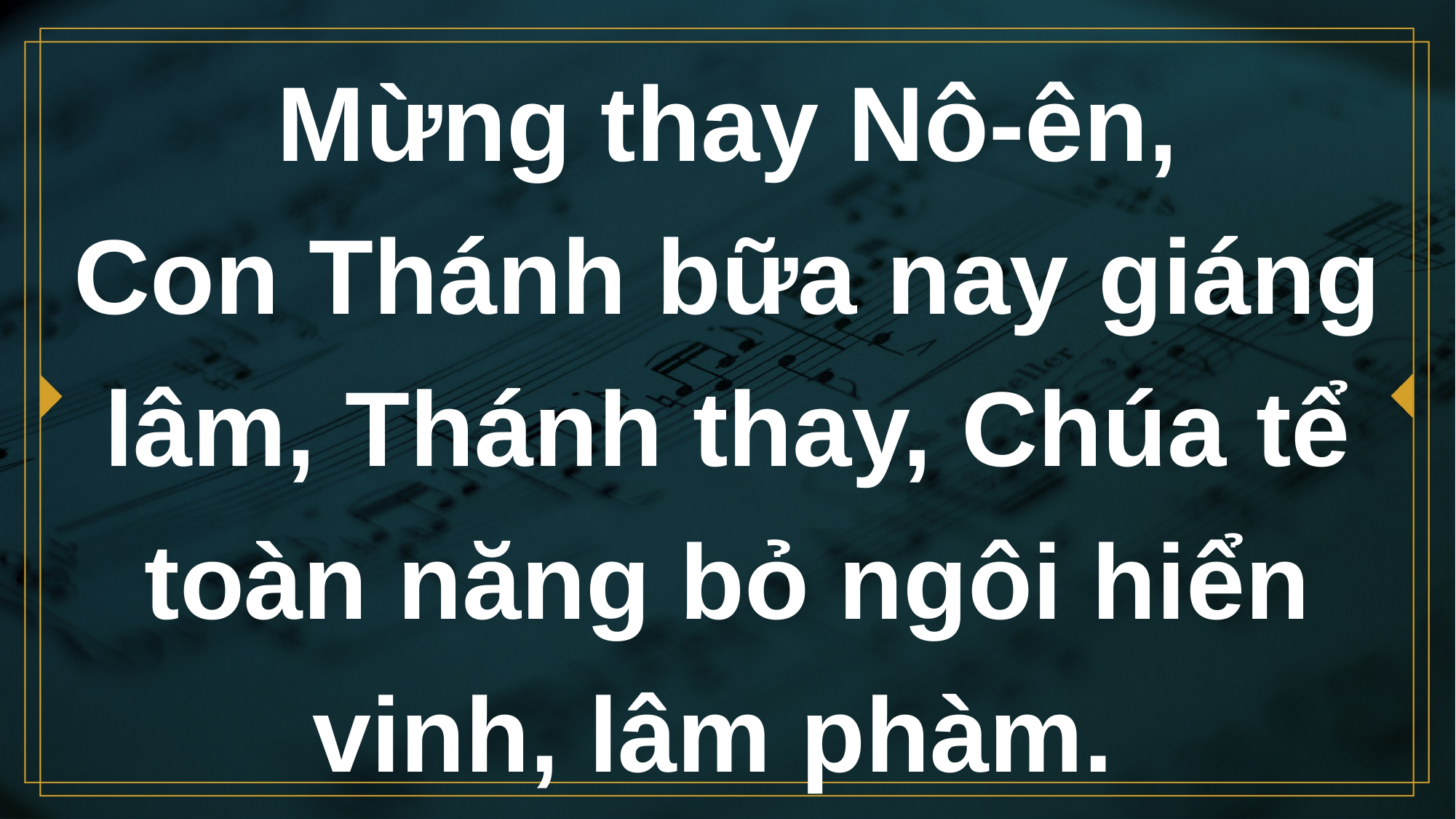

# Mừng thay Nô-ên, Con Thánh bữa nay giáng lâm, Thánh thay, Chúa tể toàn năng bỏ ngôi hiển vinh, lâm phàm.